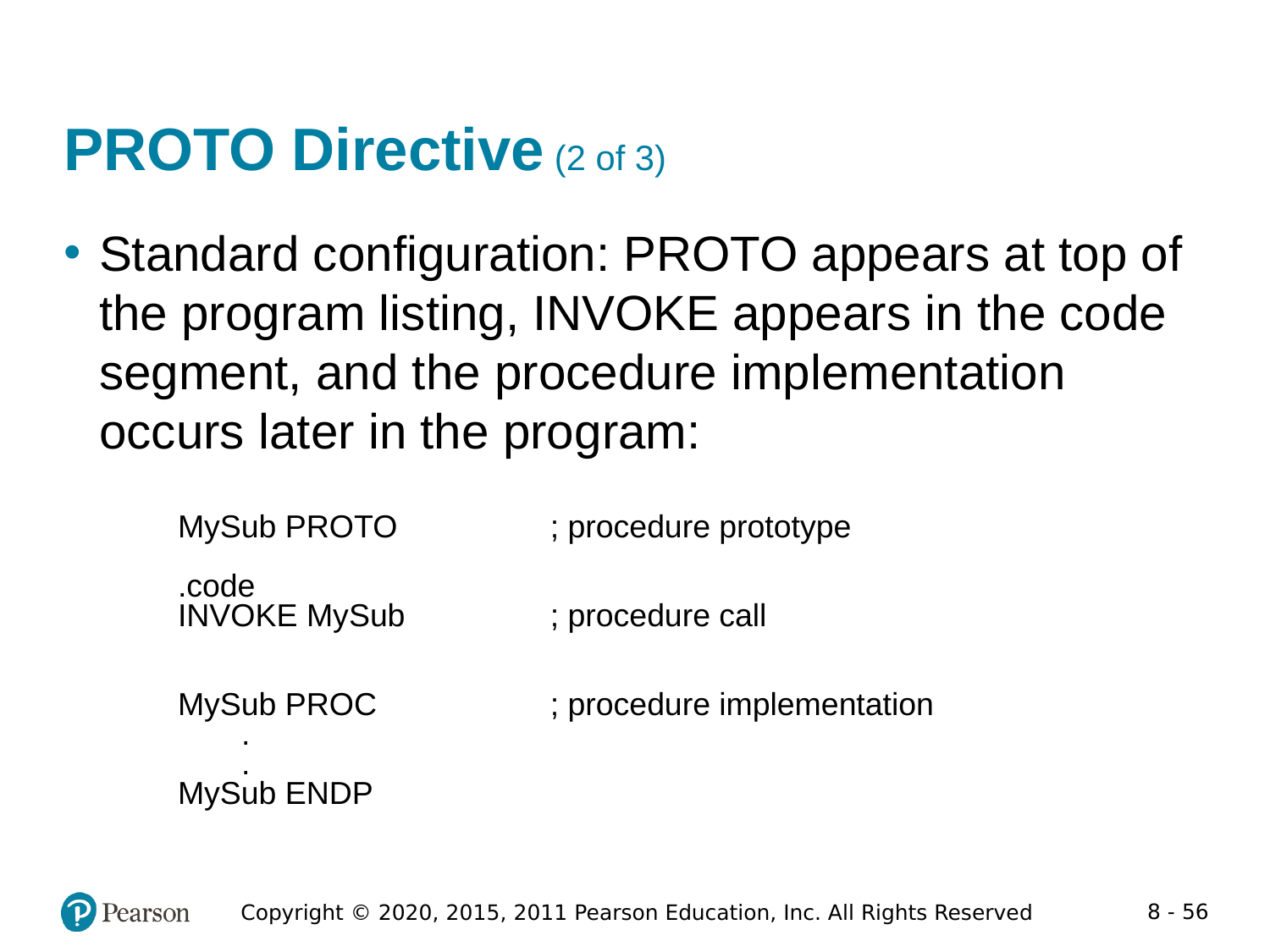

# PROTO Directive (2 of 3)
Standard configuration: PROTO appears at top of the program listing, INVOKE appears in the code segment, and the procedure implementation occurs later in the program:
MySub PROTO  	; procedure prototype

.code
INVOKE MySub 	; procedure call

MySub PROC 	; procedure implementation
	.
	.
MySub ENDP